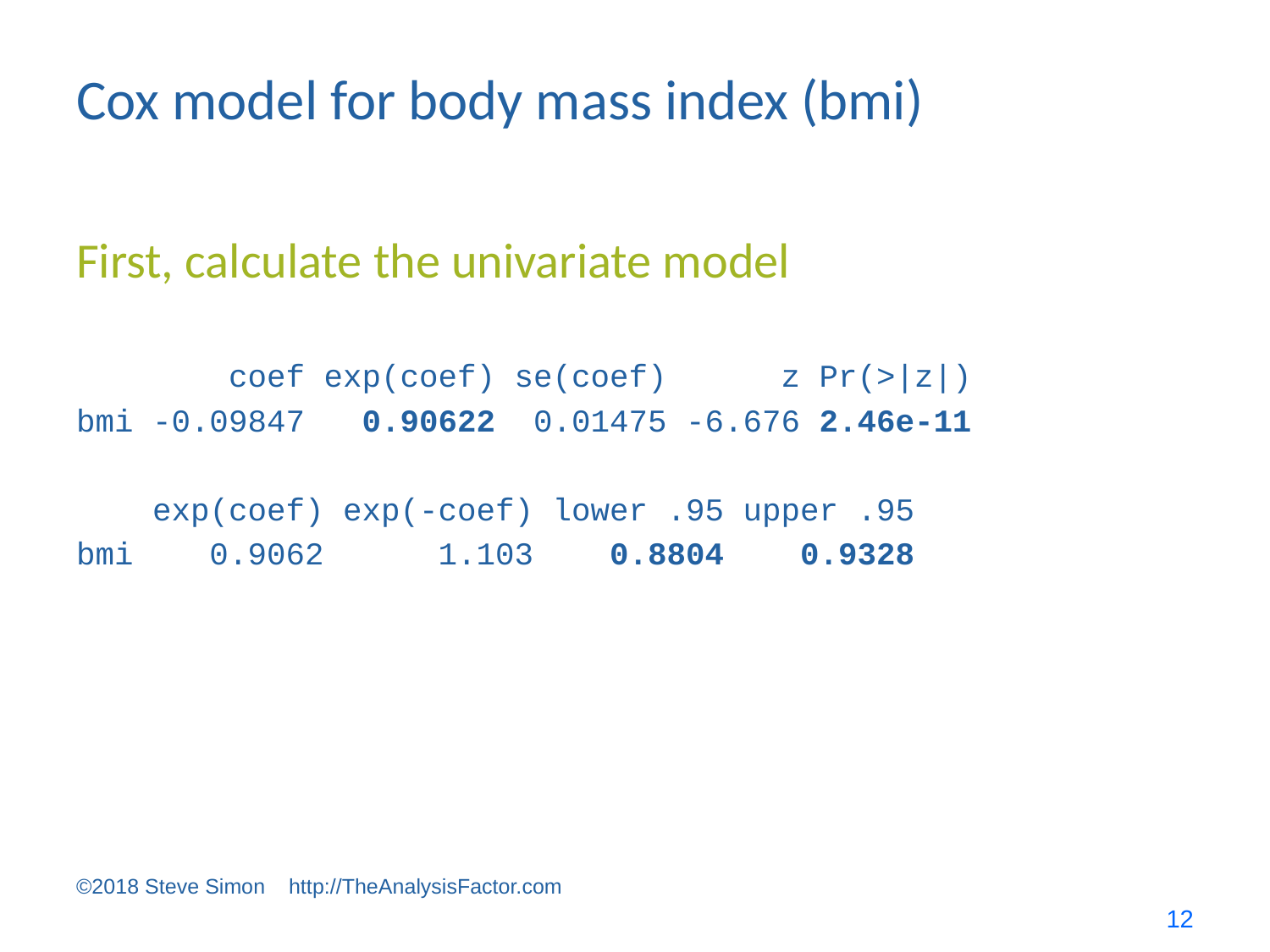

# Cox model for body mass index (bmi)
First, calculate the univariate model

        coef exp(coef) se(coef)      z Pr(>|z|)
bmi -0.09847   0.90622  0.01475 -6.676 2.46e-11

    exp(coef) exp(-coef) lower .95 upper .95
bmi    0.9062      1.103    0.8804    0.9328
©2018 Steve Simon    http://TheAnalysisFactor.com

12